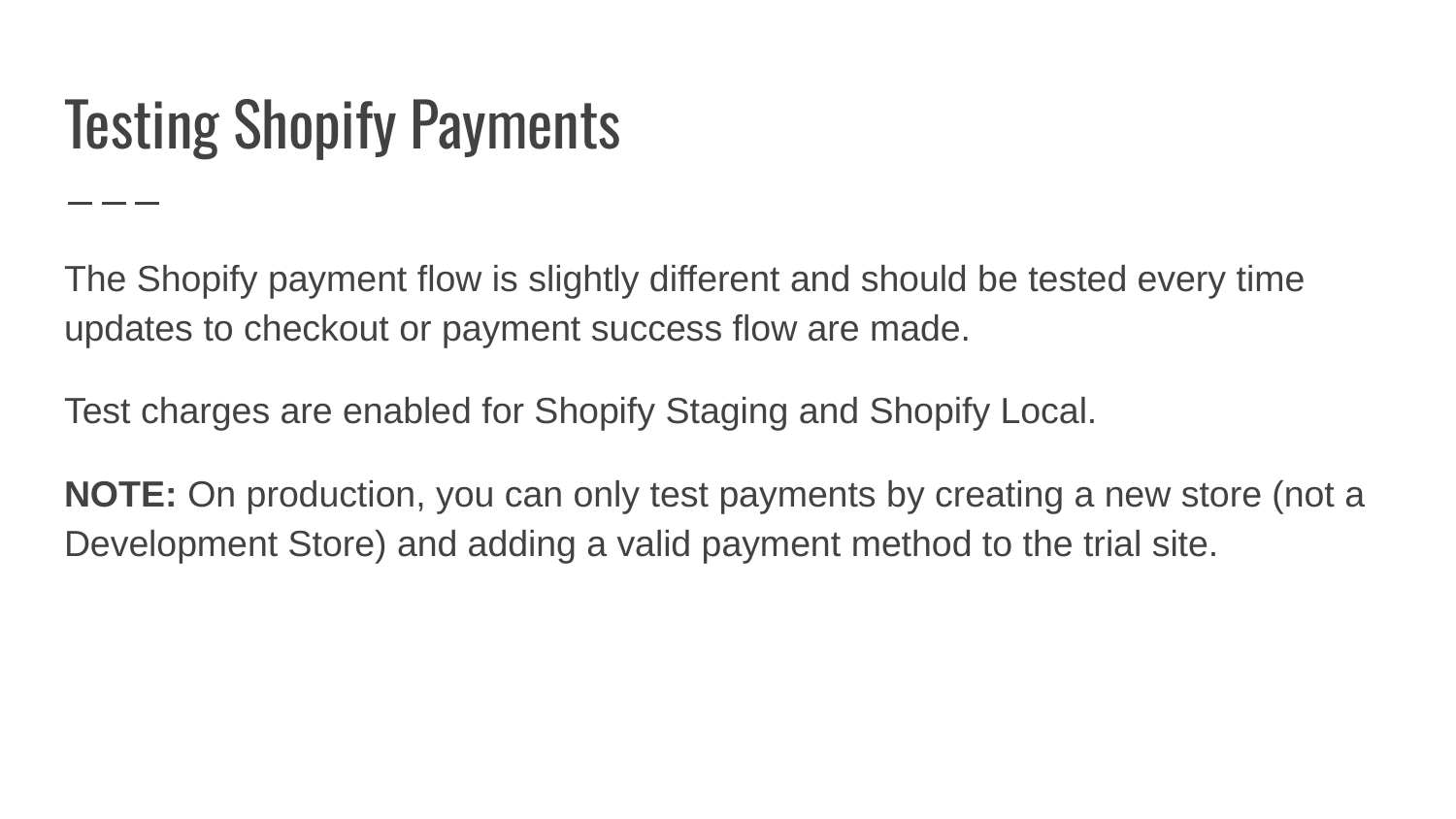

# Testing Shopify Payments
The Shopify payment flow is slightly different and should be tested every time updates to checkout or payment success flow are made.
Test charges are enabled for Shopify Staging and Shopify Local.
NOTE: On production, you can only test payments by creating a new store (not a Development Store) and adding a valid payment method to the trial site.